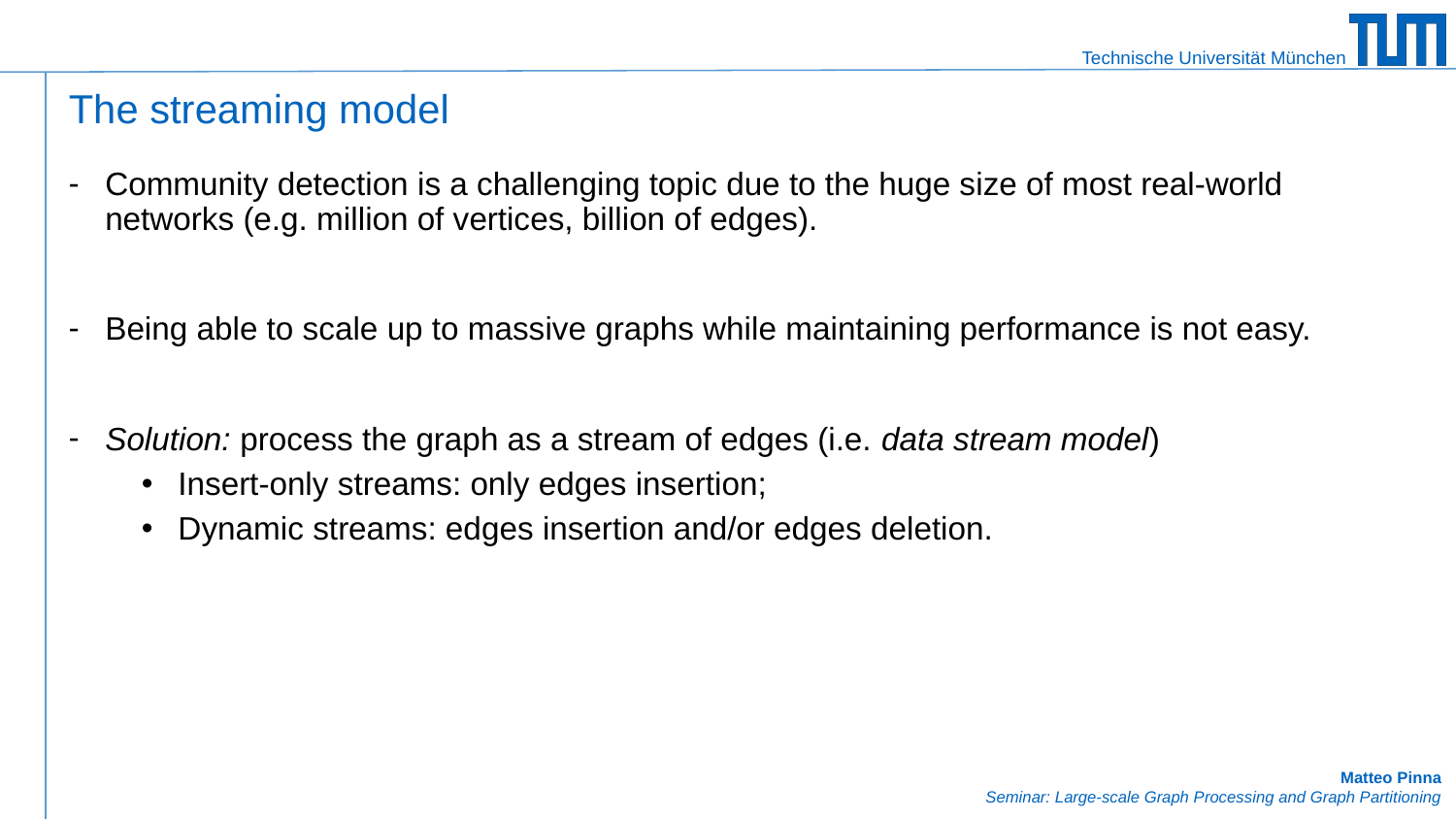

# The streaming model
Community detection is a challenging topic due to the huge size of most real-world networks (e.g. million of vertices, billion of edges).

Being able to scale up to massive graphs while maintaining performance is not easy.

Solution: process the graph as a stream of edges (i.e. data stream model)
Insert-only streams: only edges insertion;
Dynamic streams: edges insertion and/or edges deletion.